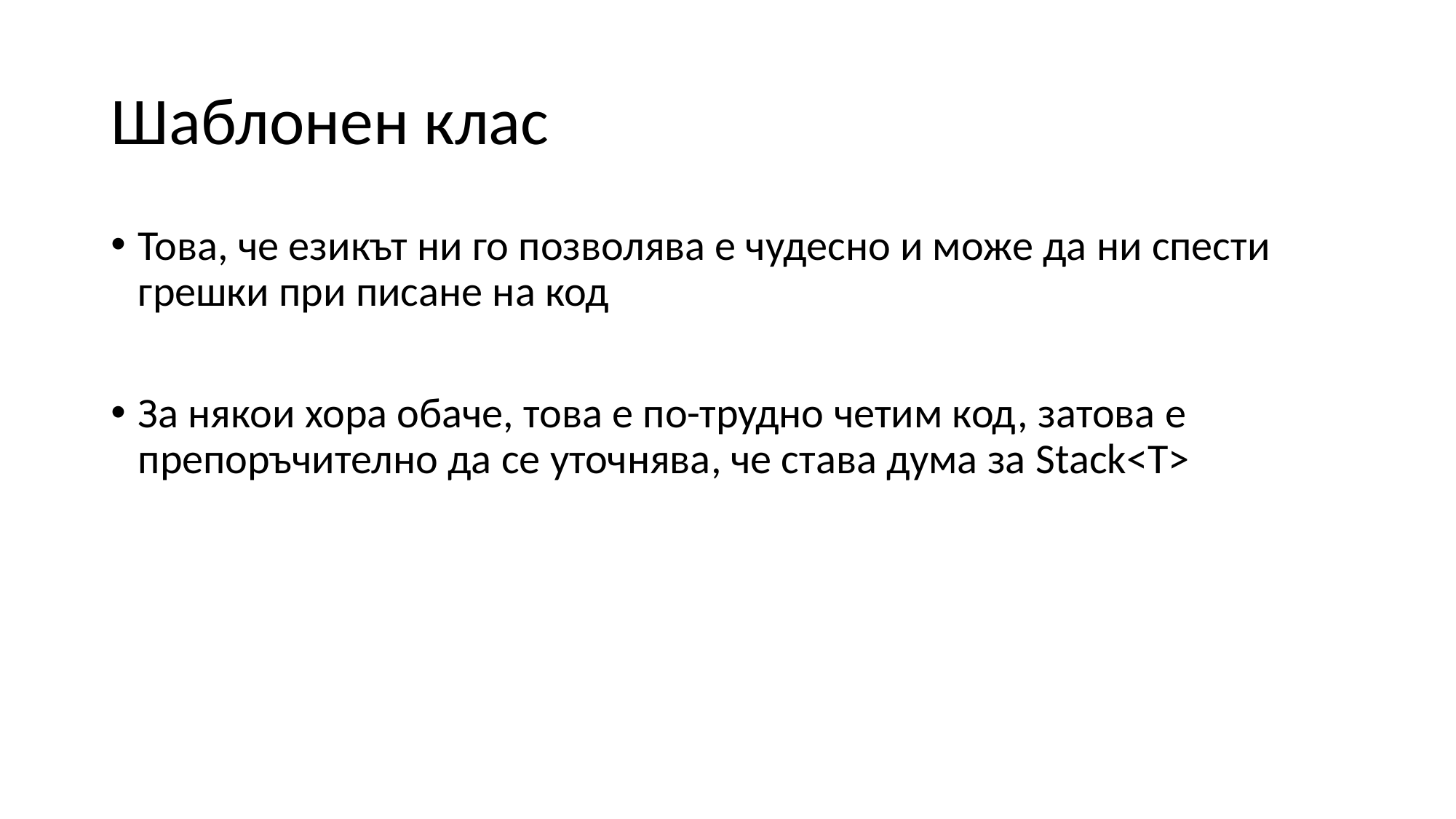

# Шаблонен клас
Това, че езикът ни го позволява е чудесно и може да ни спести грешки при писане на код

За някои хора обаче, това е по-трудно четим код, затова е препоръчително да се уточнява, че става дума за Stack<T>